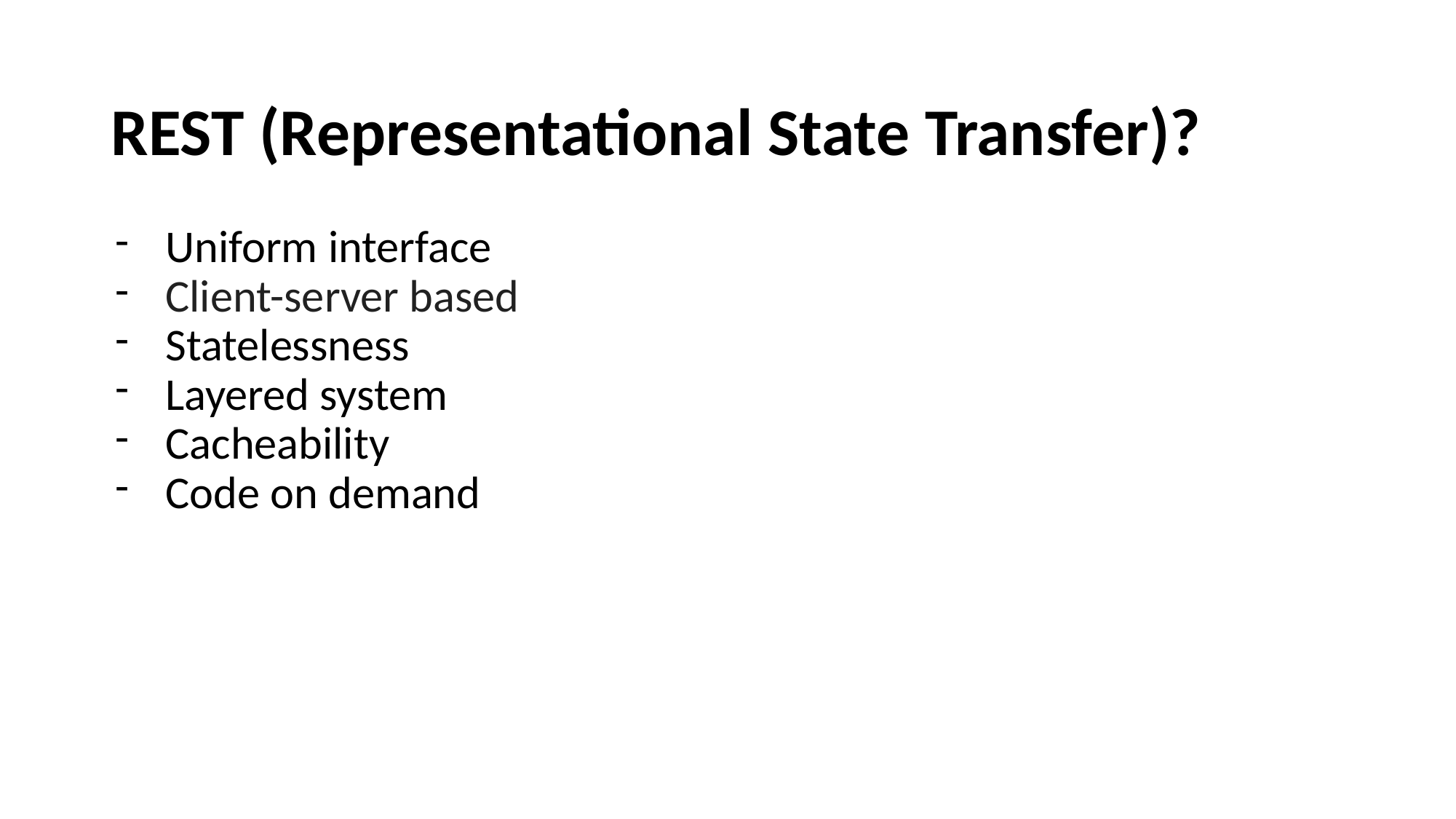

# REST (Representational State Transfer)?
Uniform interface
Client-server based
Statelessness
Layered system
Cacheability
Code on demand